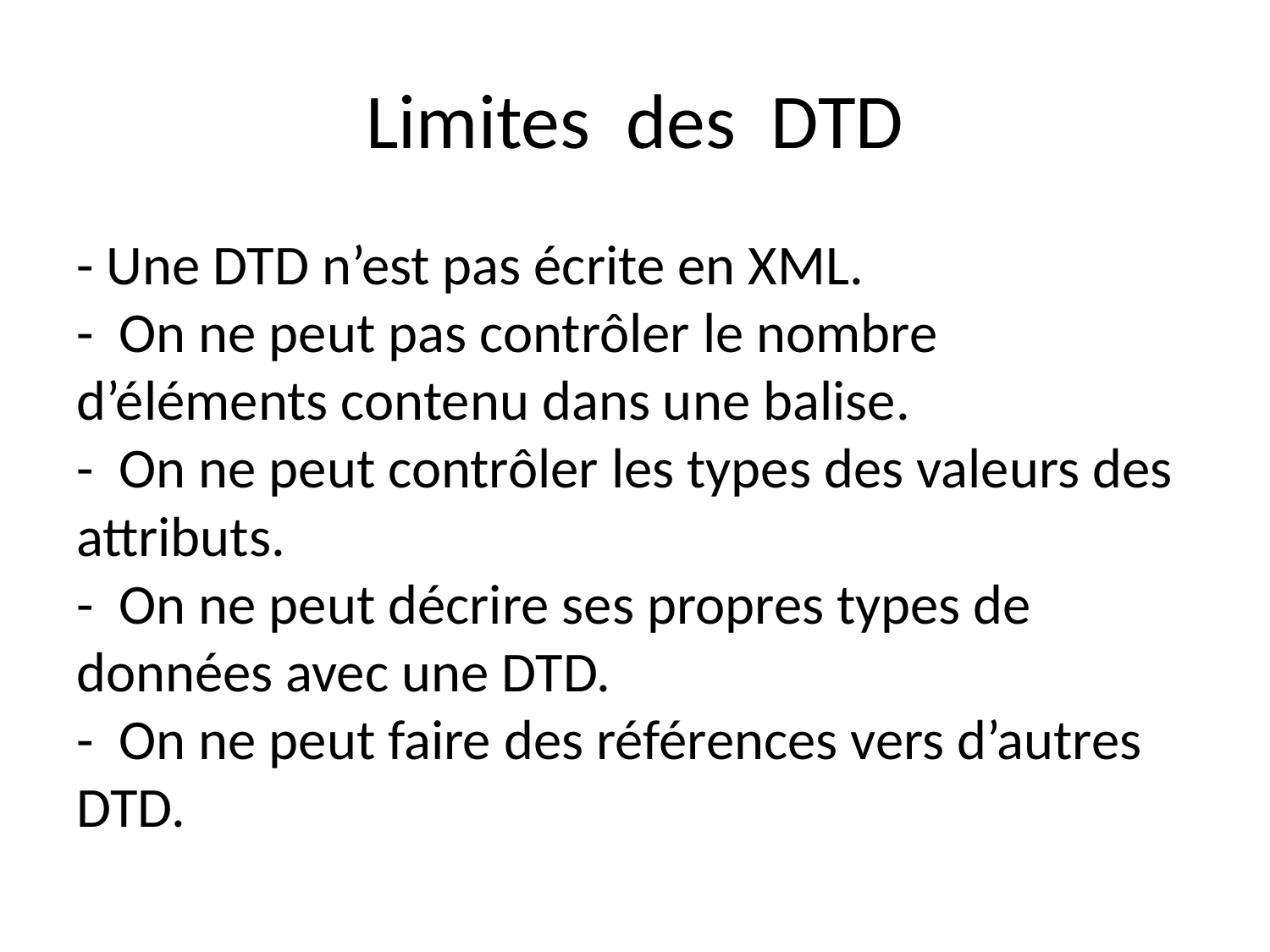

# Limites  des  DTD
- Une DTD n’est pas écrite en XML.
-  On ne peut pas contrôler le nombre d’éléments contenu dans une balise.
-  On ne peut contrôler les types des valeurs des attributs.
-  On ne peut décrire ses propres types de données avec une DTD.
-  On ne peut faire des références vers d’autres DTD.